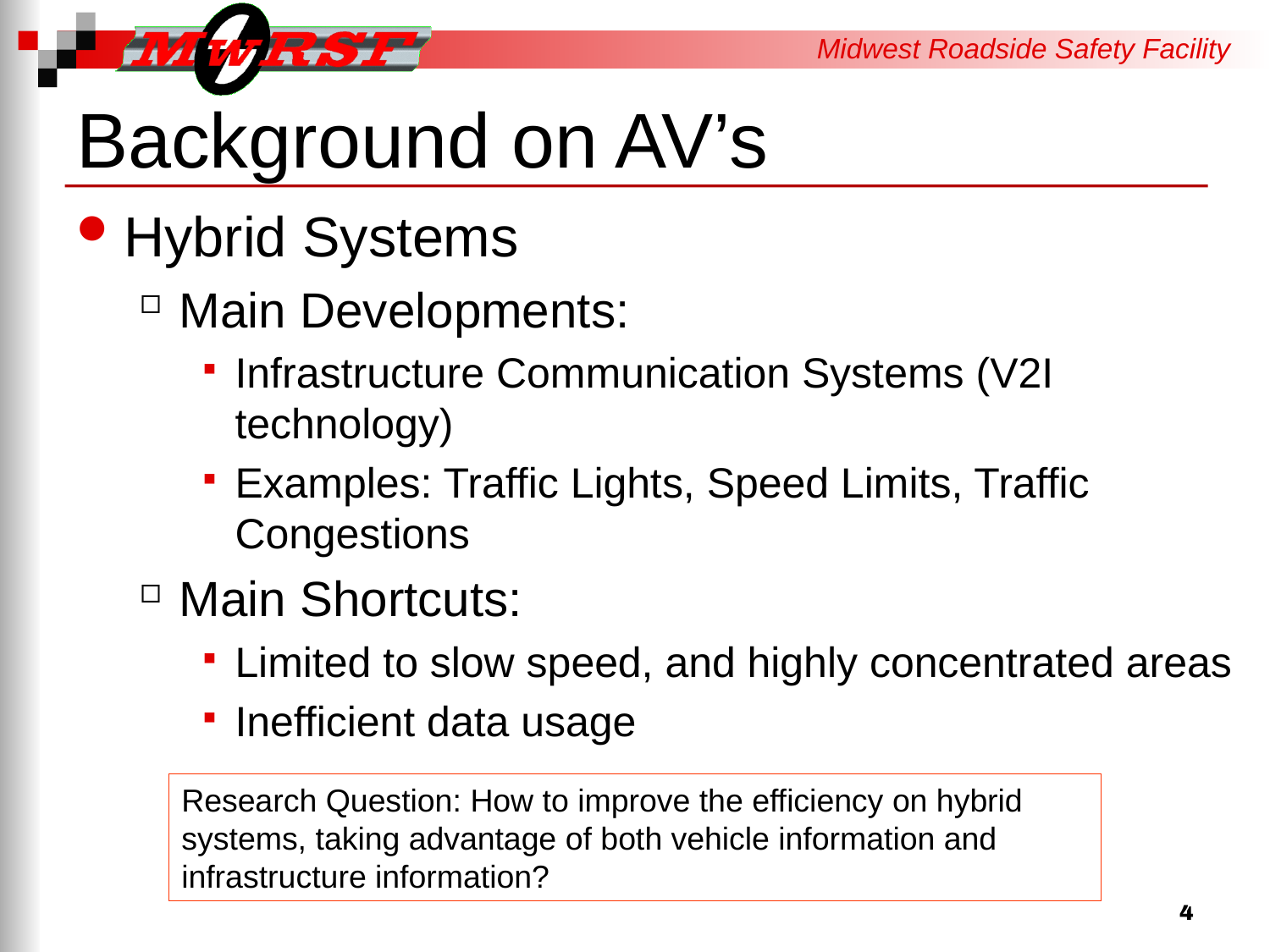

# Background on AV’s
Hybrid Systems
Main Developments:
Infrastructure Communication Systems (V2I technology)
Examples: Traffic Lights, Speed Limits, Traffic Congestions
Main Shortcuts:
Limited to slow speed, and highly concentrated areas
Inefficient data usage

Research Question: How to improve the efficiency on hybrid systems, taking advantage of both vehicle information and infrastructure information?
4